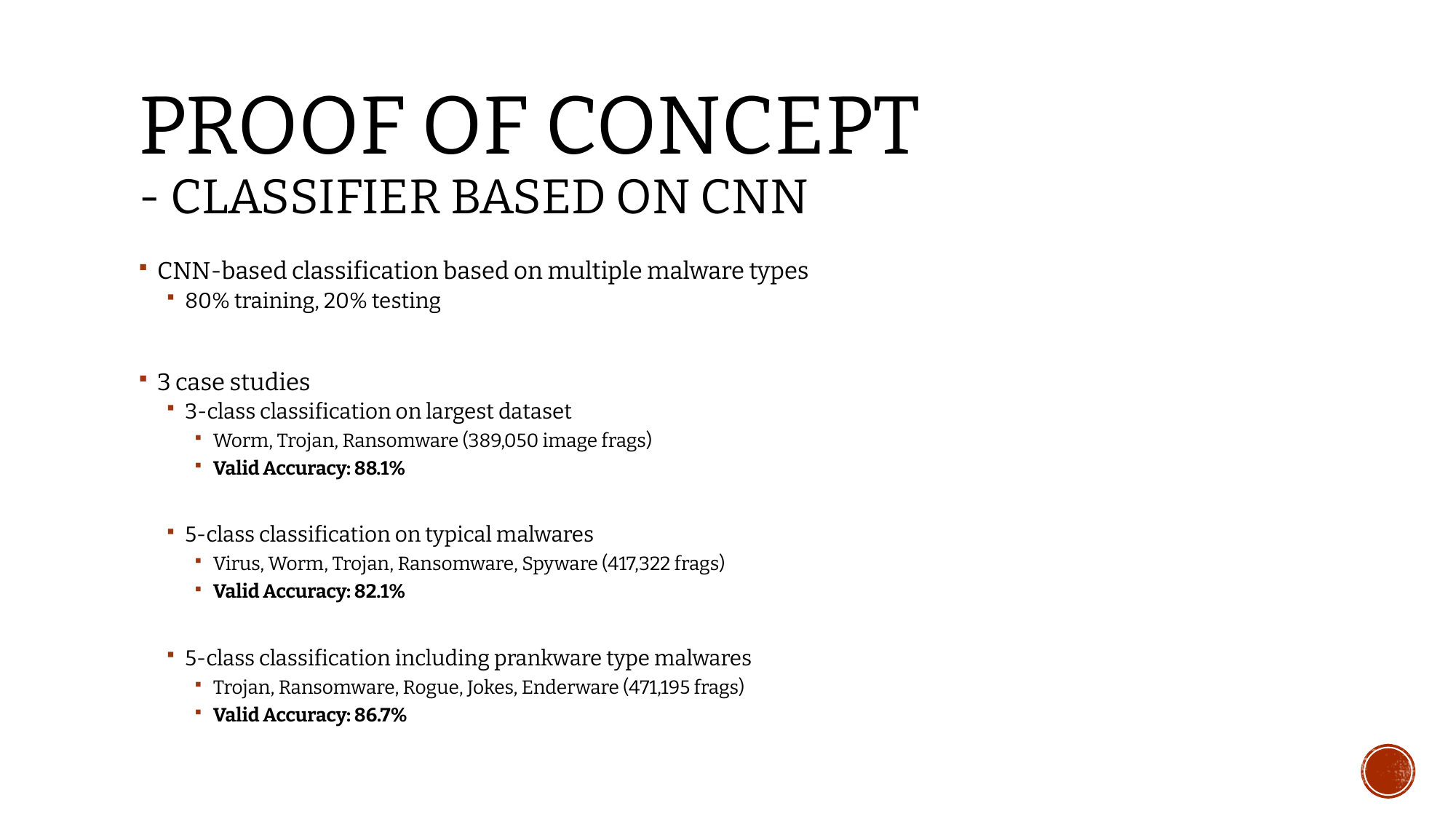

# Proof of concept - Classifier based on CNN
CNN-based classification based on multiple malware types
80% training, 20% testing

3 case studies
3-class classification on largest dataset
Worm, Trojan, Ransomware (389,050 image frags)
Valid Accuracy: 88.1%

5-class classification on typical malwares
Virus, Worm, Trojan, Ransomware, Spyware (417,322 frags)
Valid Accuracy: 82.1%

5-class classification including prankware type malwares
Trojan, Ransomware, Rogue, Jokes, Enderware (471,195 frags)
Valid Accuracy: 86.7%